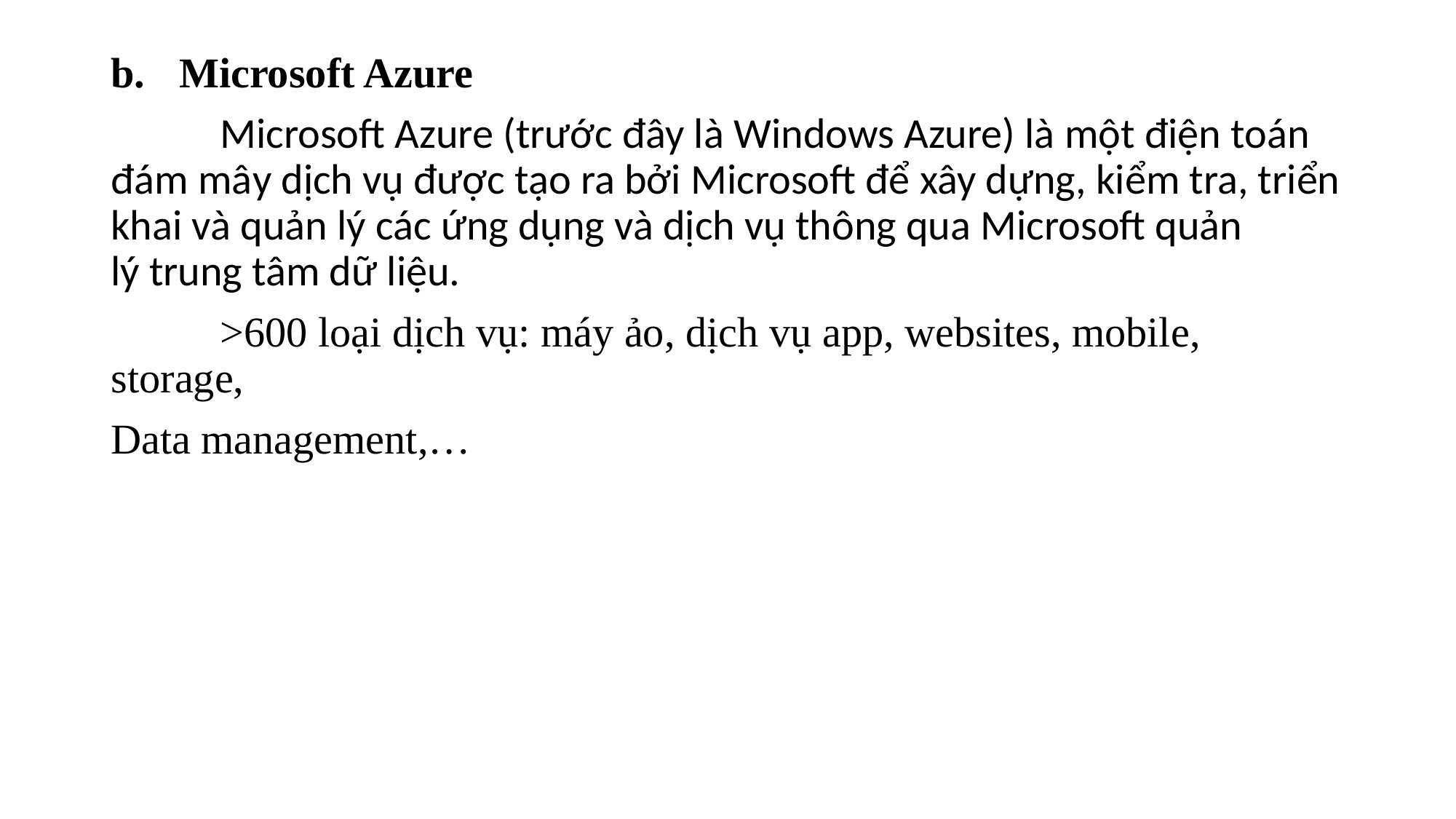

#
Microsoft Azure
	Microsoft Azure (trước đây là Windows Azure) là một điện toán đám mây dịch vụ được tạo ra bởi Microsoft để xây dựng, kiểm tra, triển khai và quản lý các ứng dụng và dịch vụ thông qua Microsoft quản lý trung tâm dữ liệu.
	>600 loại dịch vụ: máy ảo, dịch vụ app, websites, mobile, storage,
Data management,…